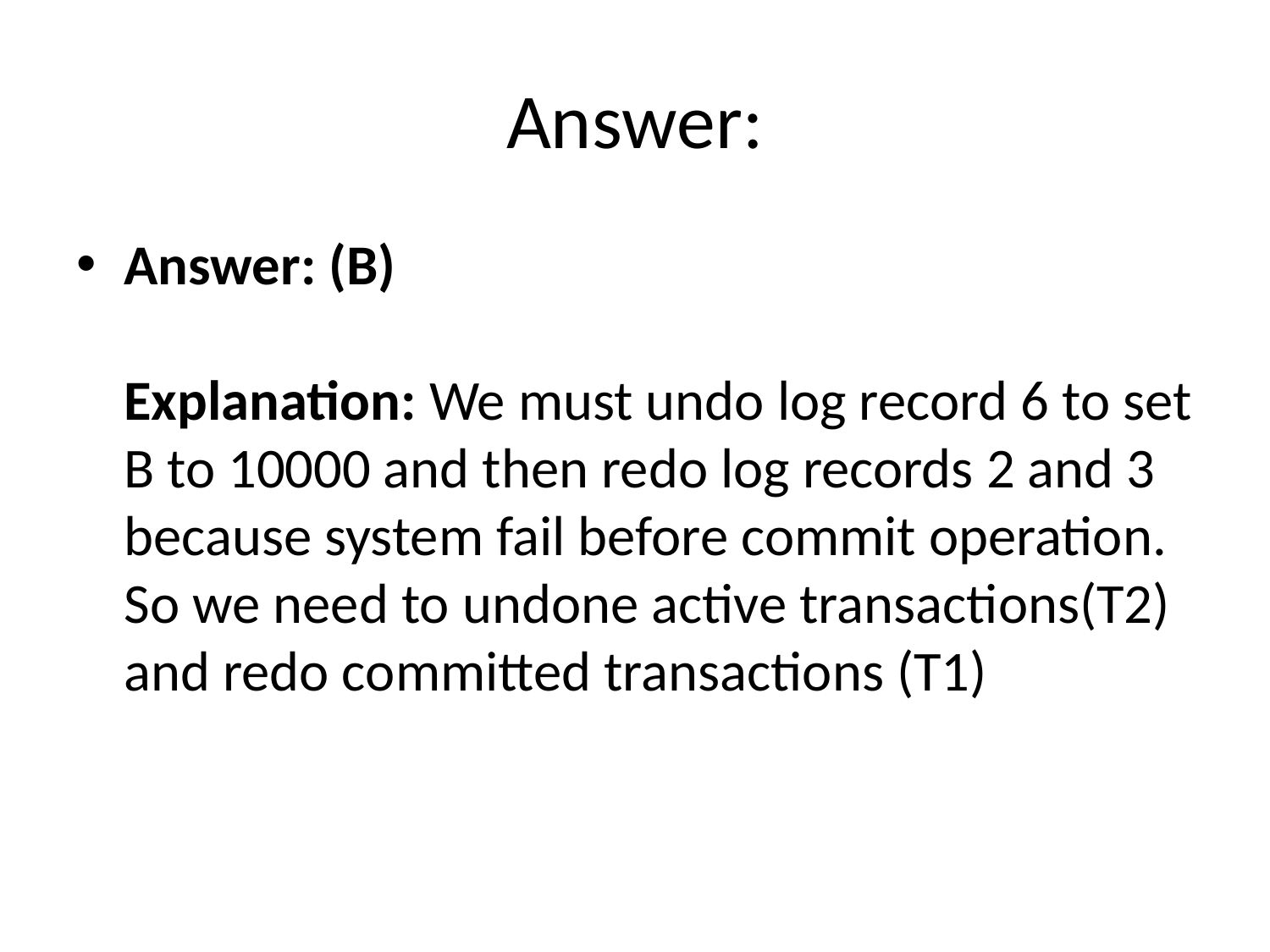

# Answer:
Answer: (B)
Explanation: We must undo log record 6 to set B to 10000 and then redo log records 2 and 3 because system fail before commit operation. So we need to undone active transactions(T2) and redo committed transactions (T1)